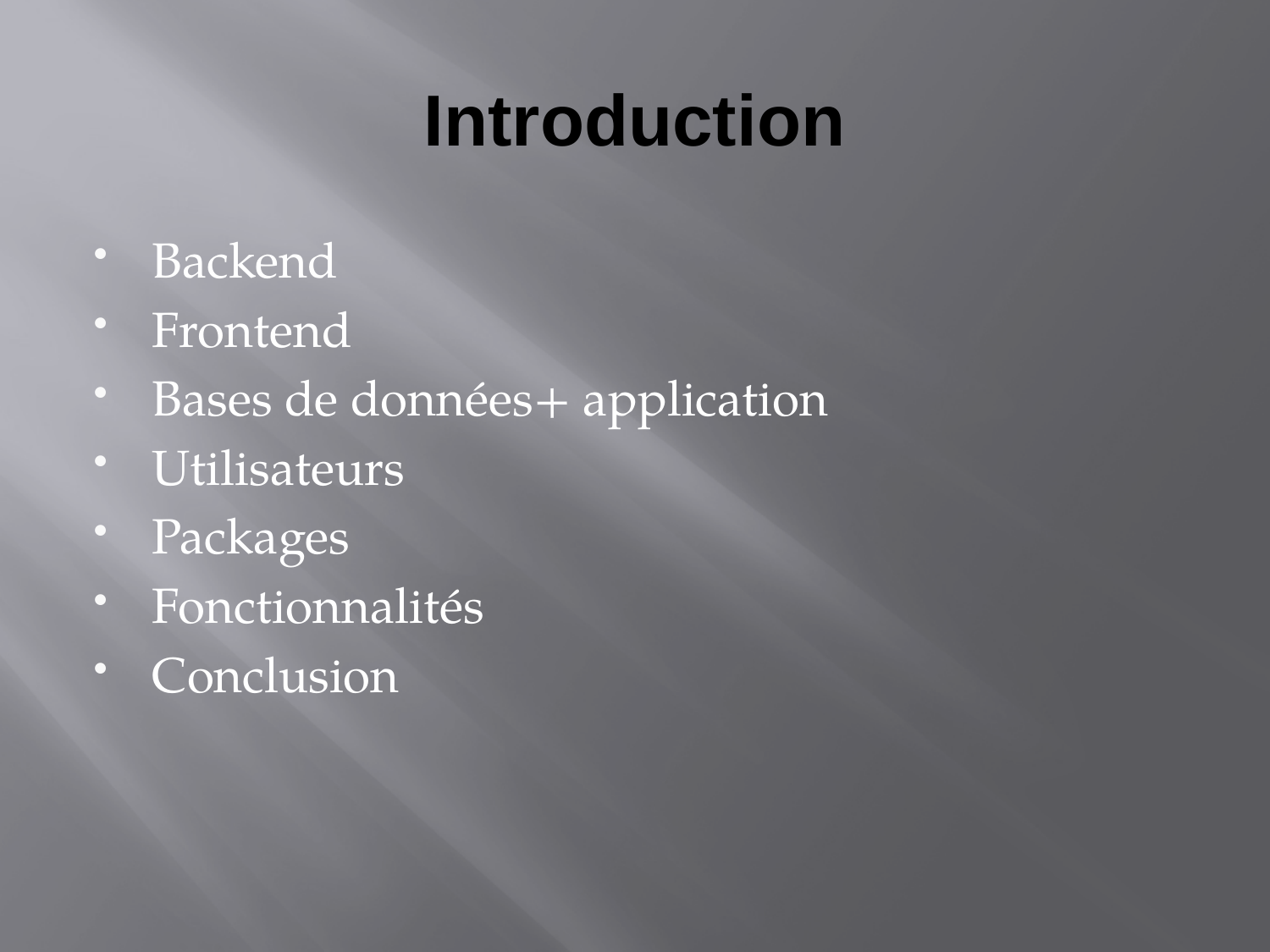

# Introduction
Backend
Frontend
Bases de données+ application
Utilisateurs
Packages
Fonctionnalités
Conclusion